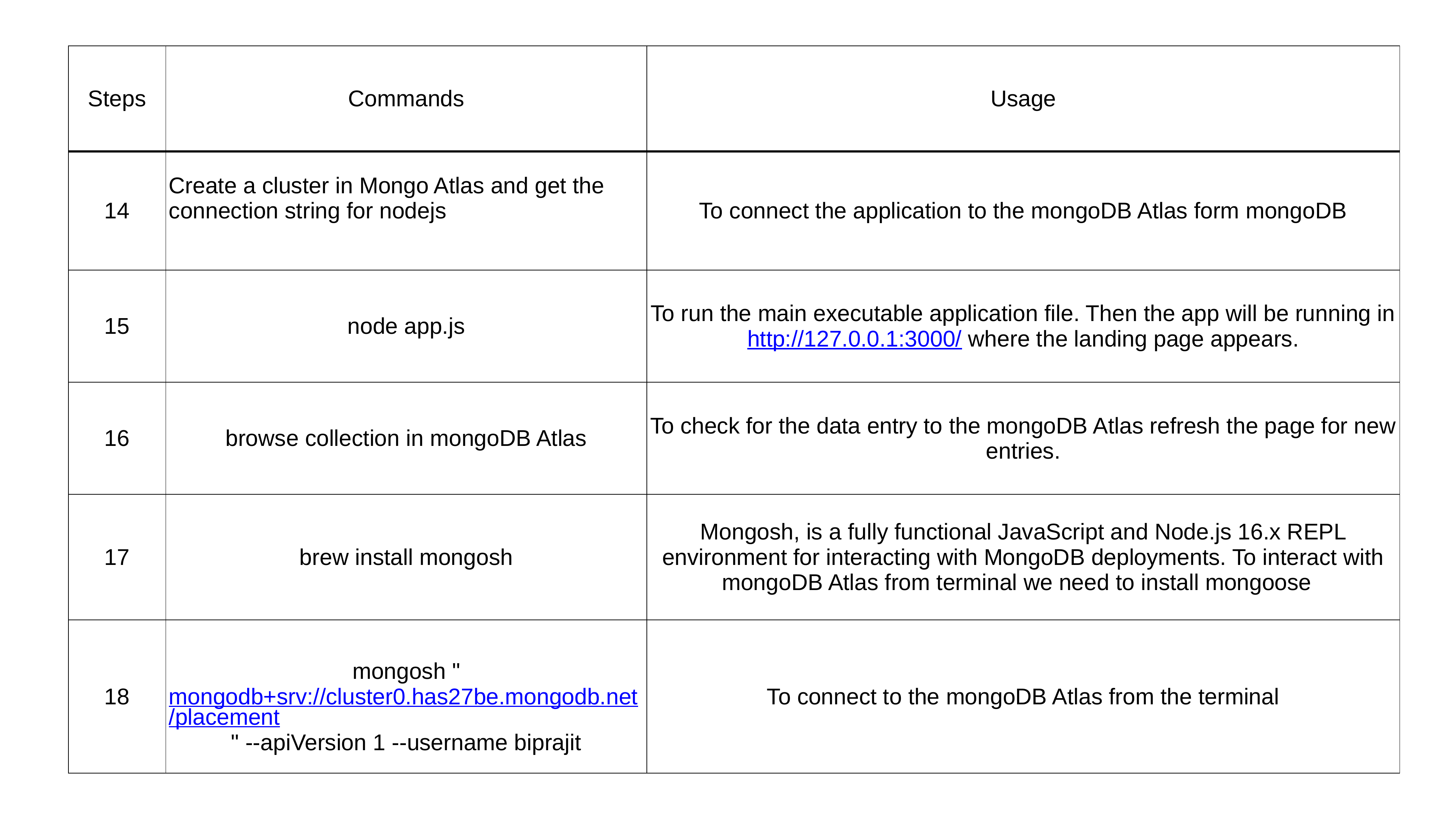

| Steps | Commands | Usage |
| --- | --- | --- |
| 14 | Create a cluster in Mongo Atlas and get the connection string for nodejs | To connect the application to the mongoDB Atlas form mongoDB |
| 15 | node app.js | To run the main executable application file. Then the app will be running in http://127.0.0.1:3000/ where the landing page appears. |
| 16 | browse collection in mongoDB Atlas | To check for the data entry to the mongoDB Atlas refresh the page for new entries. |
| 17 | brew install mongosh | Mongosh, is a fully functional JavaScript and Node.js 16.x REPL environment for interacting with MongoDB deployments. To interact with mongoDB Atlas from terminal we need to install mongoose |
| 18 | mongosh "mongodb+srv://cluster0.has27be.mongodb.net/placement" --apiVersion 1 --username biprajit | To connect to the mongoDB Atlas from the terminal |